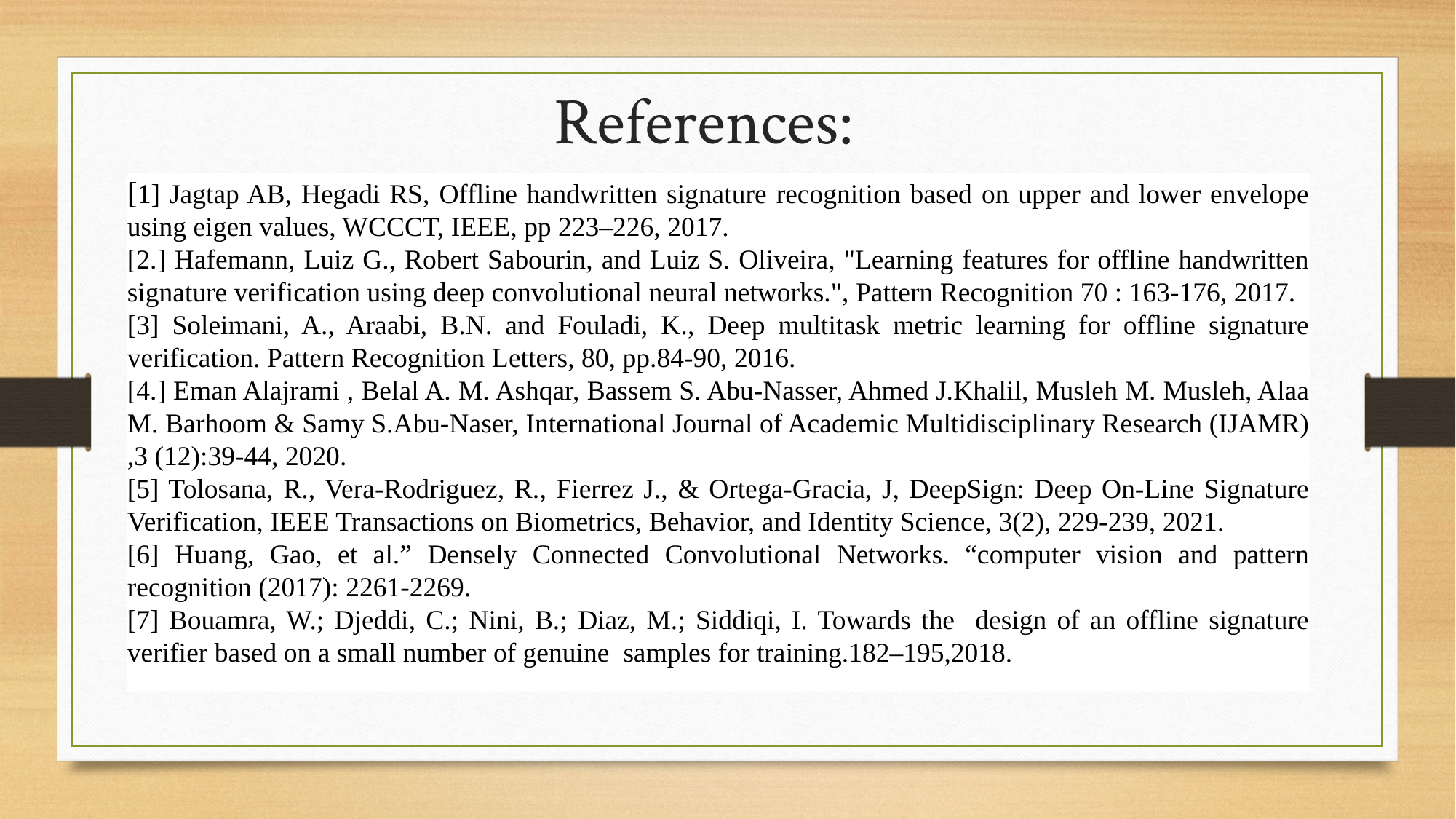

# References:
[1] Jagtap AB, Hegadi RS, Offline handwritten signature recognition based on upper and lower envelope using eigen values, WCCCT, IEEE, pp 223–226, 2017.
[2.] Hafemann, Luiz G., Robert Sabourin, and Luiz S. Oliveira, "Learning features for offline handwritten signature verification using deep convolutional neural networks.", Pattern Recognition 70 : 163-176, 2017.
[3] Soleimani, A., Araabi, B.N. and Fouladi, K., Deep multitask metric learning for offline signature verification. Pattern Recognition Letters, 80, pp.84-90, 2016.
[4.] Eman Alajrami , Belal A. M. Ashqar, Bassem S. Abu-Nasser, Ahmed J.Khalil, Musleh M. Musleh, Alaa M. Barhoom & Samy S.Abu-Naser, International Journal of Academic Multidisciplinary Research (IJAMR) ,3 (12):39-44, 2020.
[5] Tolosana, R., Vera-Rodriguez, R., Fierrez J., & Ortega-Gracia, J, DeepSign: Deep On-Line Signature Verification, IEEE Transactions on Biometrics, Behavior, and Identity Science, 3(2), 229-239, 2021.
[6] Huang, Gao, et al.” Densely Connected Convolutional Networks. “computer vision and pattern recognition (2017): 2261-2269.
[7] Bouamra, W.; Djeddi, C.; Nini, B.; Diaz, M.; Siddiqi, I. Towards the  design of an offline signature verifier based on a small number of genuine  samples for training.182–195,2018.